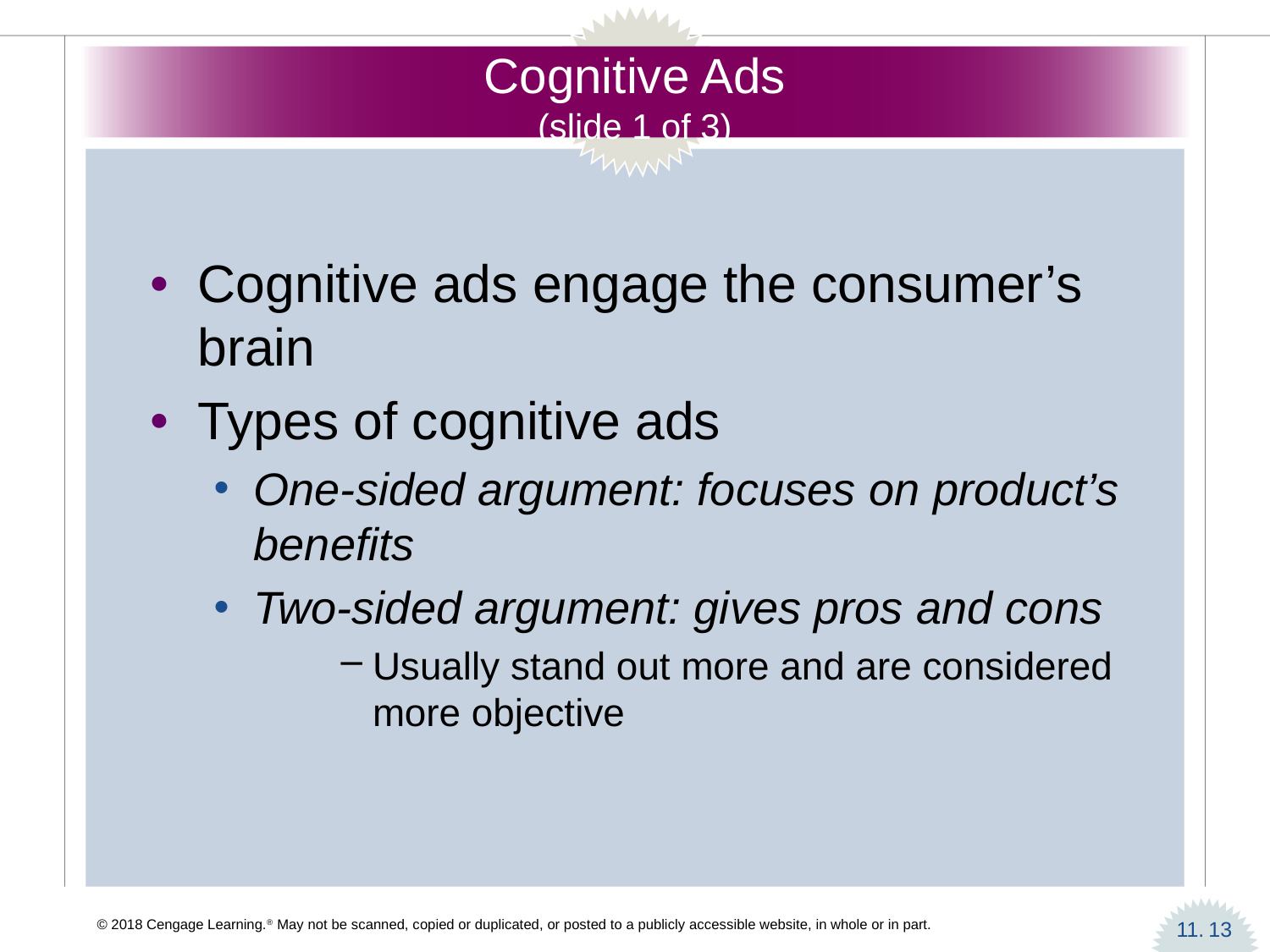

# Cognitive Ads (slide 1 of 3)
Cognitive ads engage the consumer’s brain
Types of cognitive ads
One-sided argument: focuses on product’s benefits
Two-sided argument: gives pros and cons
Usually stand out more and are considered more objective
13